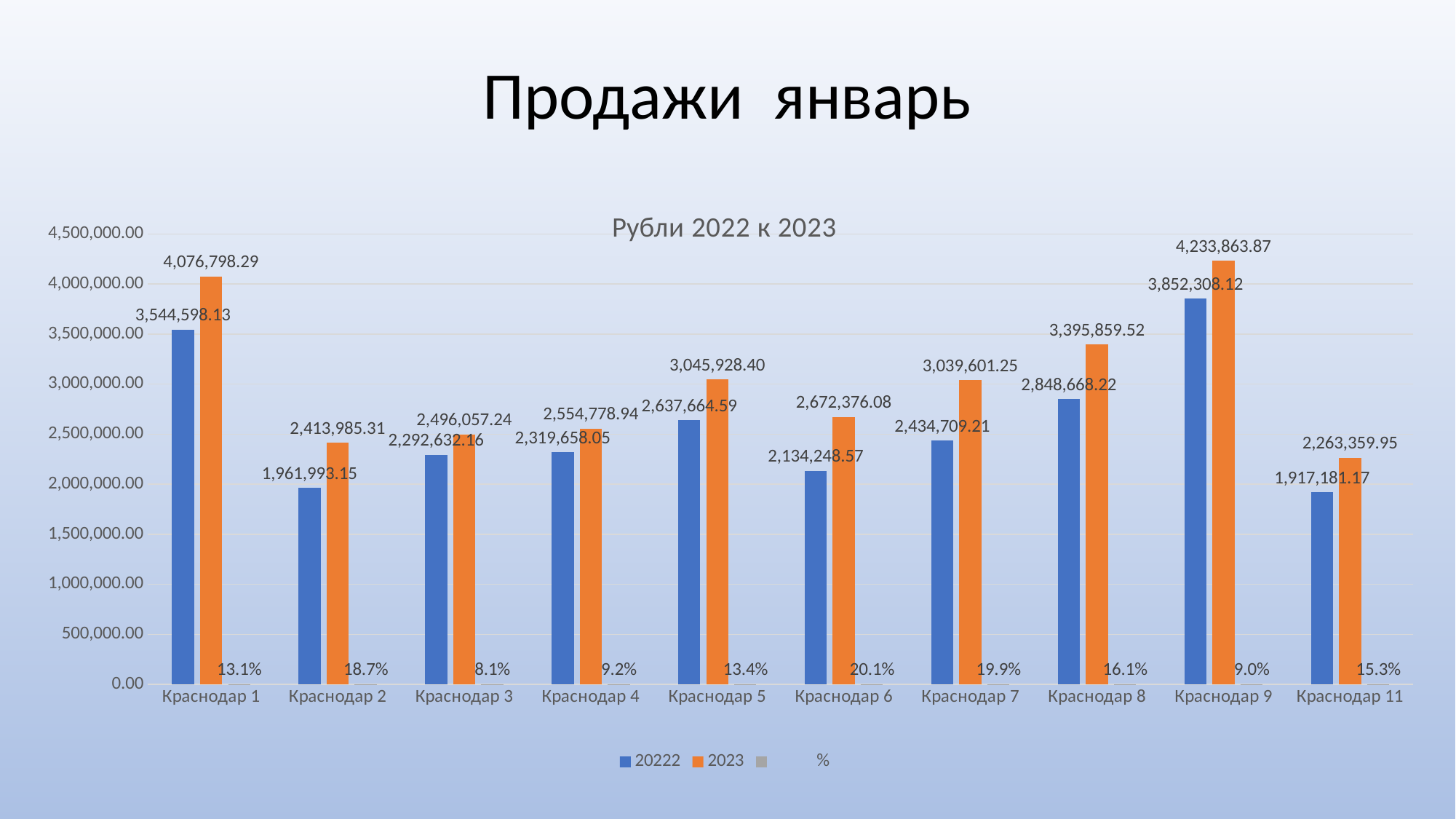

# Продажи  январь

### Chart: Рубли 2022 к 2023

| Category | 20222 | 2023 |           % |
|---|---|---|---|
| Краснодар 1 | 3544598.13 | 4076798.29 | 0.13054365758184228 |
| Краснодар 2 | 1961993.15 | 2413985.31 | 0.1872389853109753 |
| Краснодар 3 | 2292632.16 | 2496057.24 | 0.08149856371082262 |
| Краснодар 4 | 2319658.05 | 2554778.94 | 0.0920317943438191 |
| Краснодар 5 | 2637664.59 | 3045928.4 | 0.1340359182441715 |
| Краснодар 6 | 2134248.57 | 2672376.08 | 0.20136668413825956 |
| Краснодар 7 | 2434709.21 | 3039601.25 | 0.19900374761327658 |
| Краснодар 8 | 2848668.22 | 3395859.52 | 0.16113484576652917 |
| Краснодар 9 | 3852308.12 | 4233863.87 | 0.09011998536457431 |
| Краснодар 11 | 1917181.17 | 2263359.95 | 0.15294906141641335 |